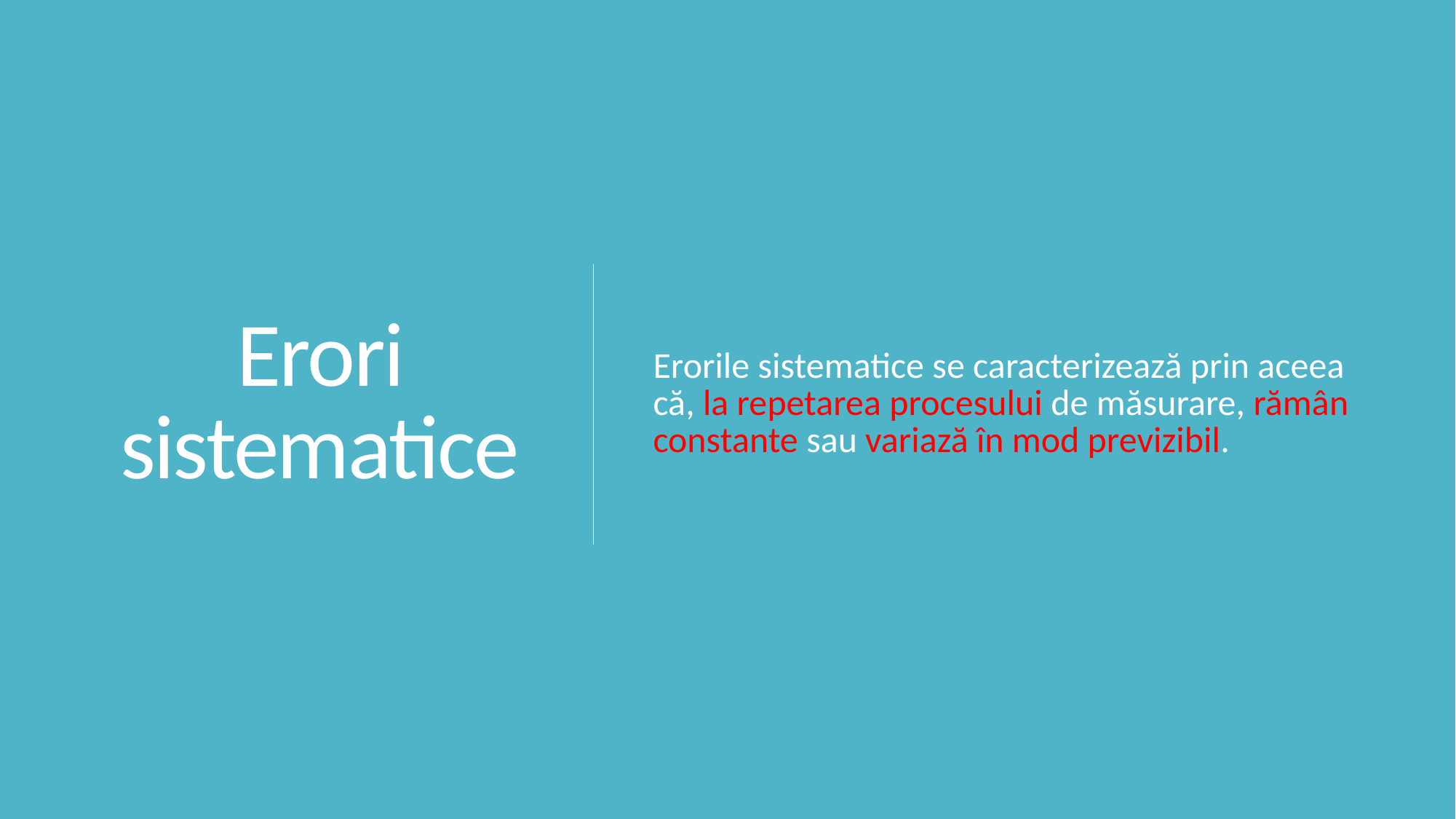

# Erori sistematice
Erorile sistematice se caracterizează prin aceea că, la repetarea procesului de măsurare, rămân constante sau variază în mod previzibil.